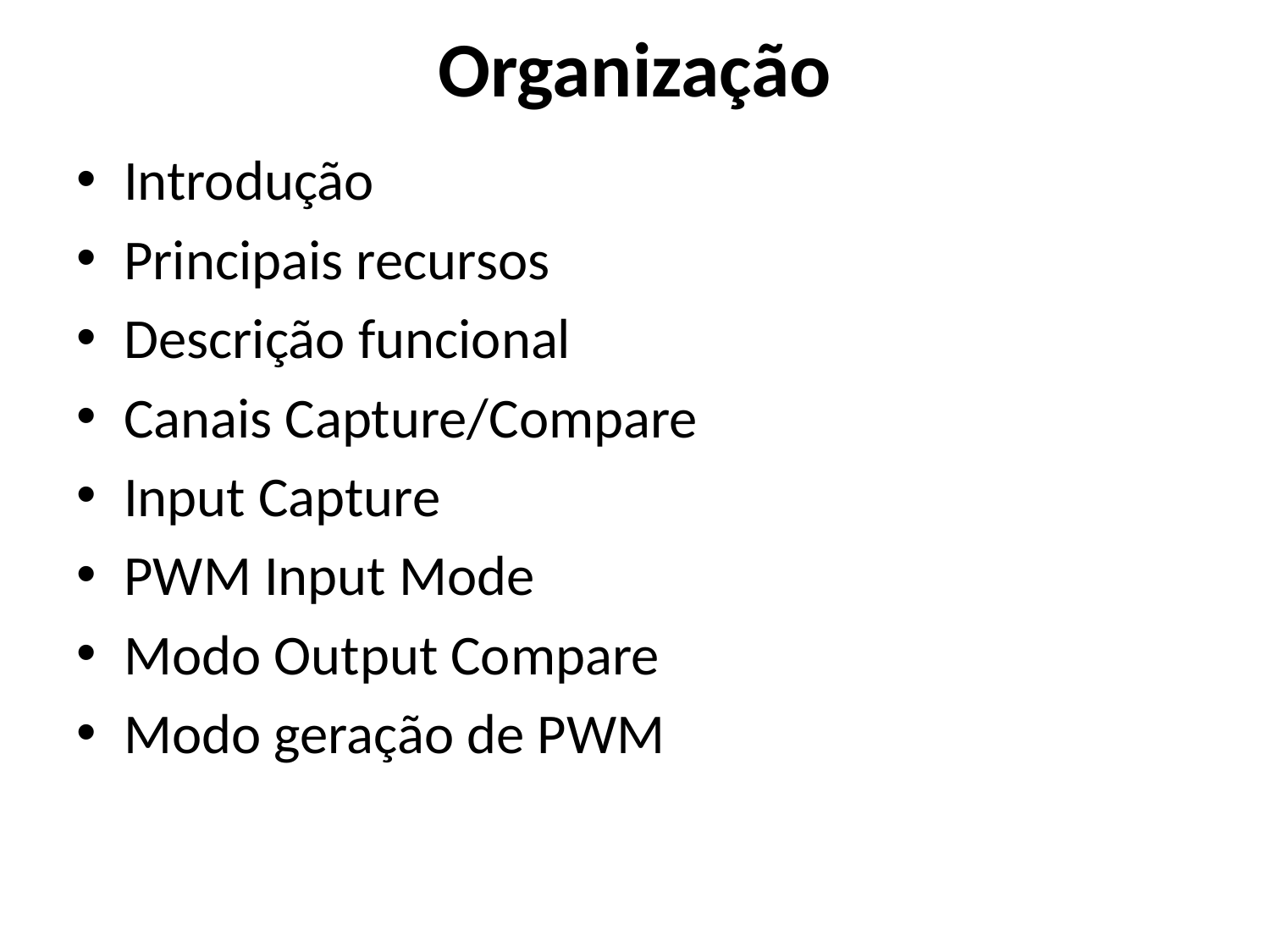

# Organização
Introdução
Principais recursos
Descrição funcional
Canais Capture/Compare
Input Capture
PWM Input Mode
Modo Output Compare
Modo geração de PWM